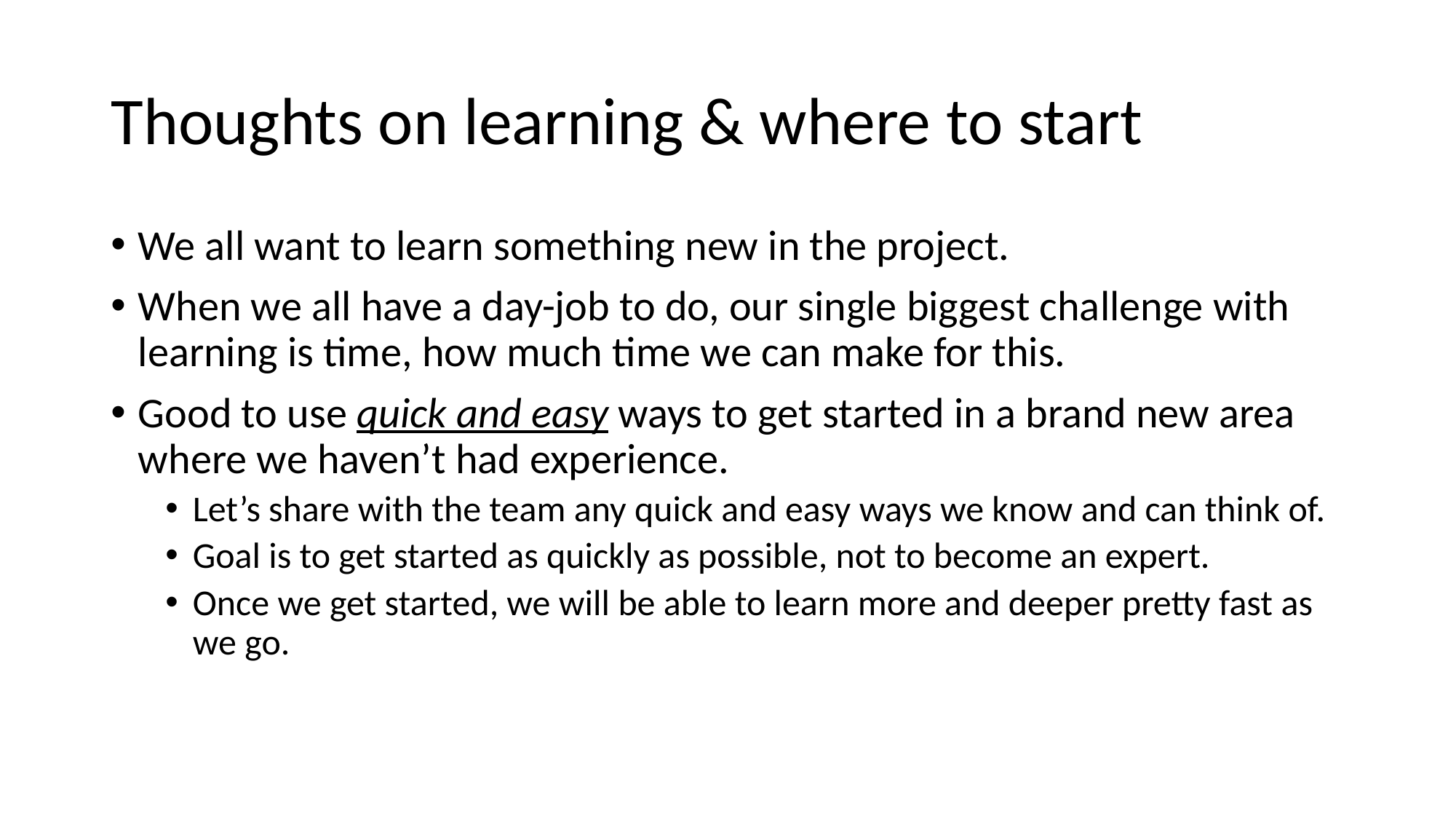

# Thoughts on learning & where to start
We all want to learn something new in the project.
When we all have a day-job to do, our single biggest challenge with learning is time, how much time we can make for this.
Good to use quick and easy ways to get started in a brand new area where we haven’t had experience.
Let’s share with the team any quick and easy ways we know and can think of.
Goal is to get started as quickly as possible, not to become an expert.
Once we get started, we will be able to learn more and deeper pretty fast as we go.